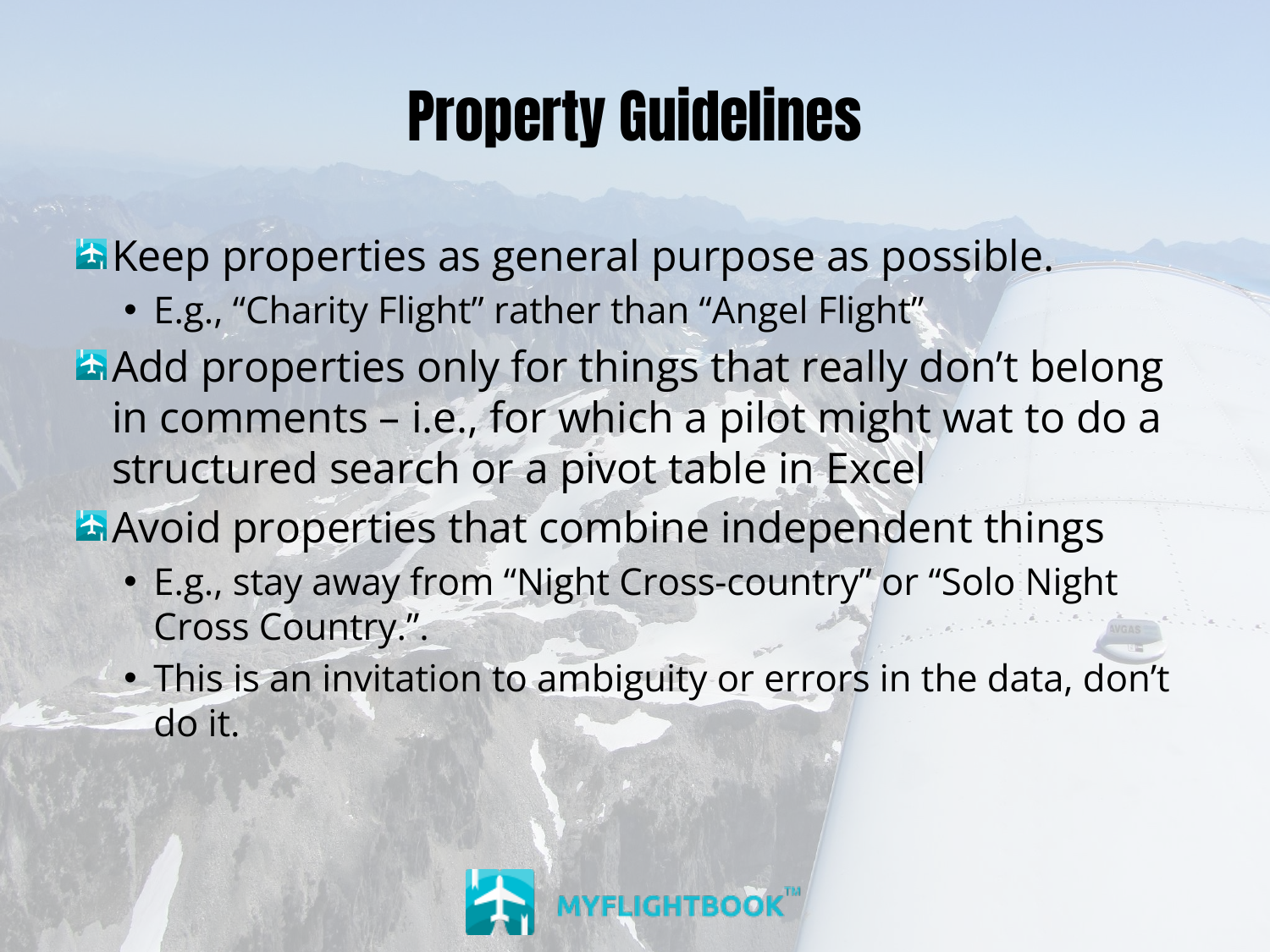

# Property Guidelines
Keep properties as general purpose as possible.
E.g., “Charity Flight” rather than “Angel Flight”
Add properties only for things that really don’t belong in comments – i.e., for which a pilot might wat to do a structured search or a pivot table in Excel
Avoid properties that combine independent things
E.g., stay away from “Night Cross-country” or “Solo Night Cross Country.”.
This is an invitation to ambiguity or errors in the data, don’t do it.